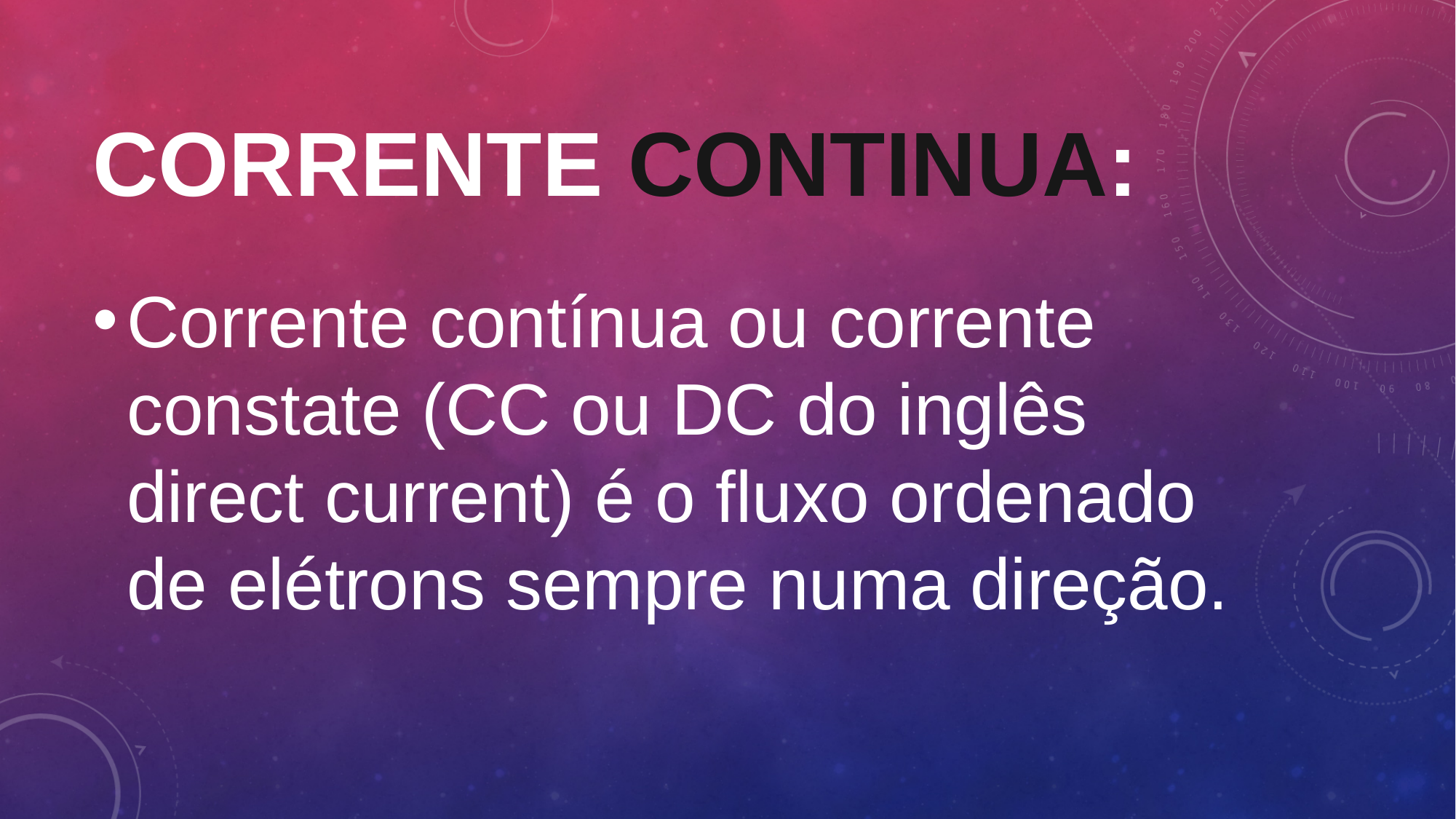

# Corrente Continua:
Corrente contínua ou corrente constate (CC ou DC do inglês direct current) é o fluxo ordenado de elétrons sempre numa direção.